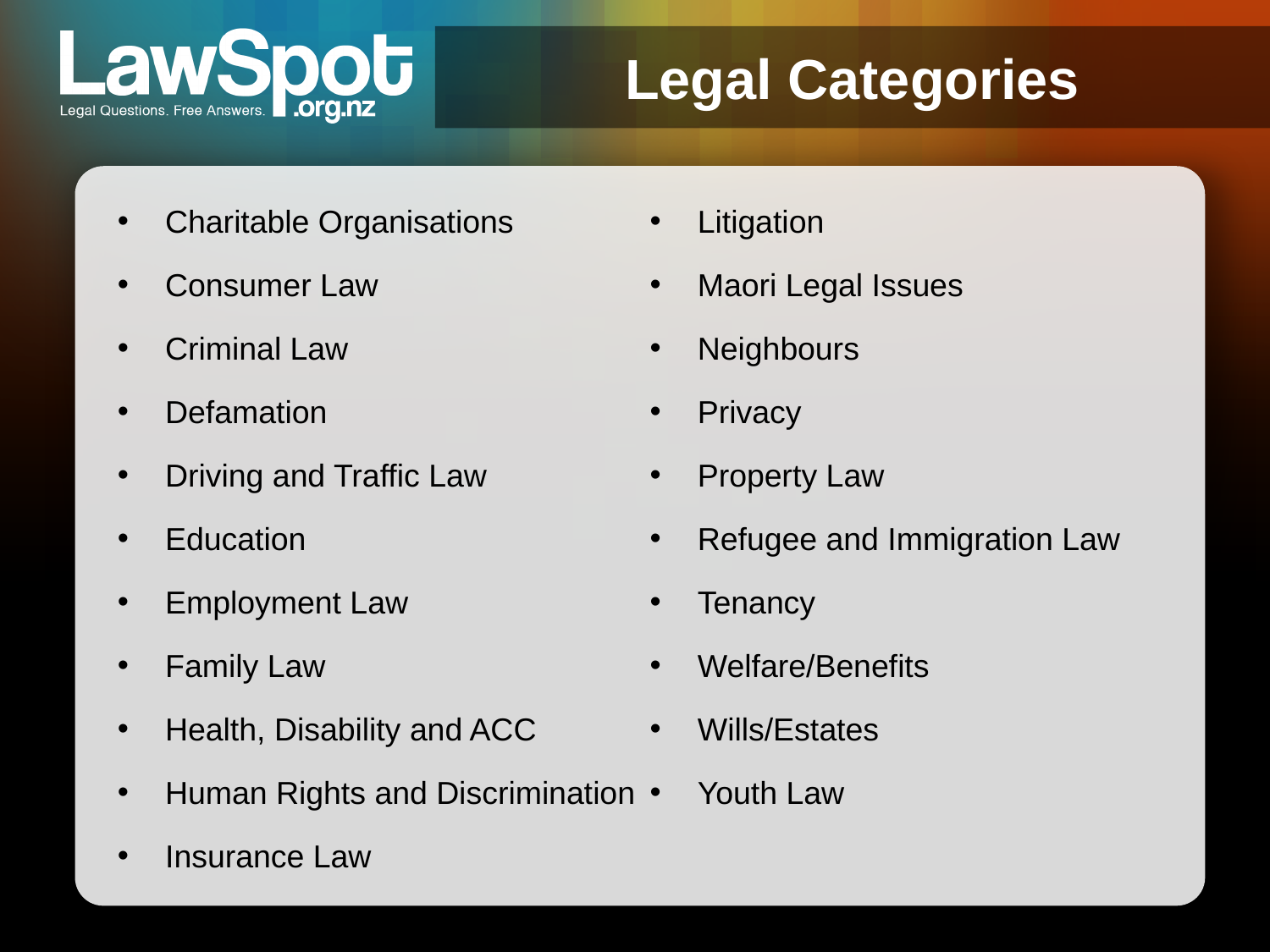

# Legal Categories
Charitable Organisations
Consumer Law
Criminal Law
Defamation
Driving and Traffic Law
Education
Employment Law
Family Law
Health, Disability and ACC
Human Rights and Discrimination
Insurance Law
Legal Aid
Litigation
Maori Legal Issues
Neighbours
Privacy
Property Law
Refugee and Immigration Law
Tenancy
Welfare/Benefits
Wills/Estates
Youth Law